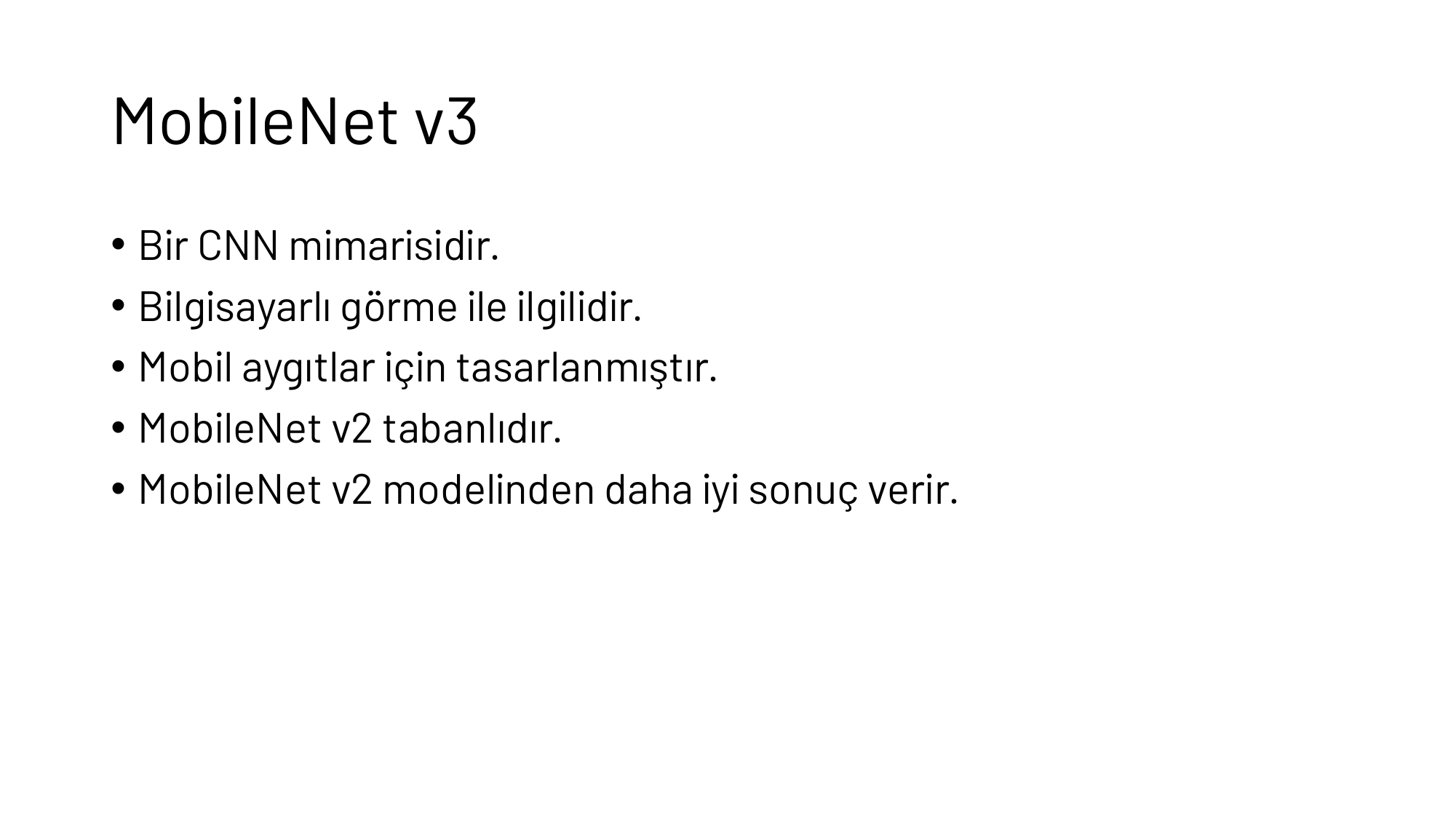

# MobileNet v3
Bir CNN mimarisidir.
Bilgisayarlı görme ile ilgilidir.
Mobil aygıtlar için tasarlanmıştır.
MobileNet v2 tabanlıdır.
MobileNet v2 modelinden daha iyi sonuç verir.